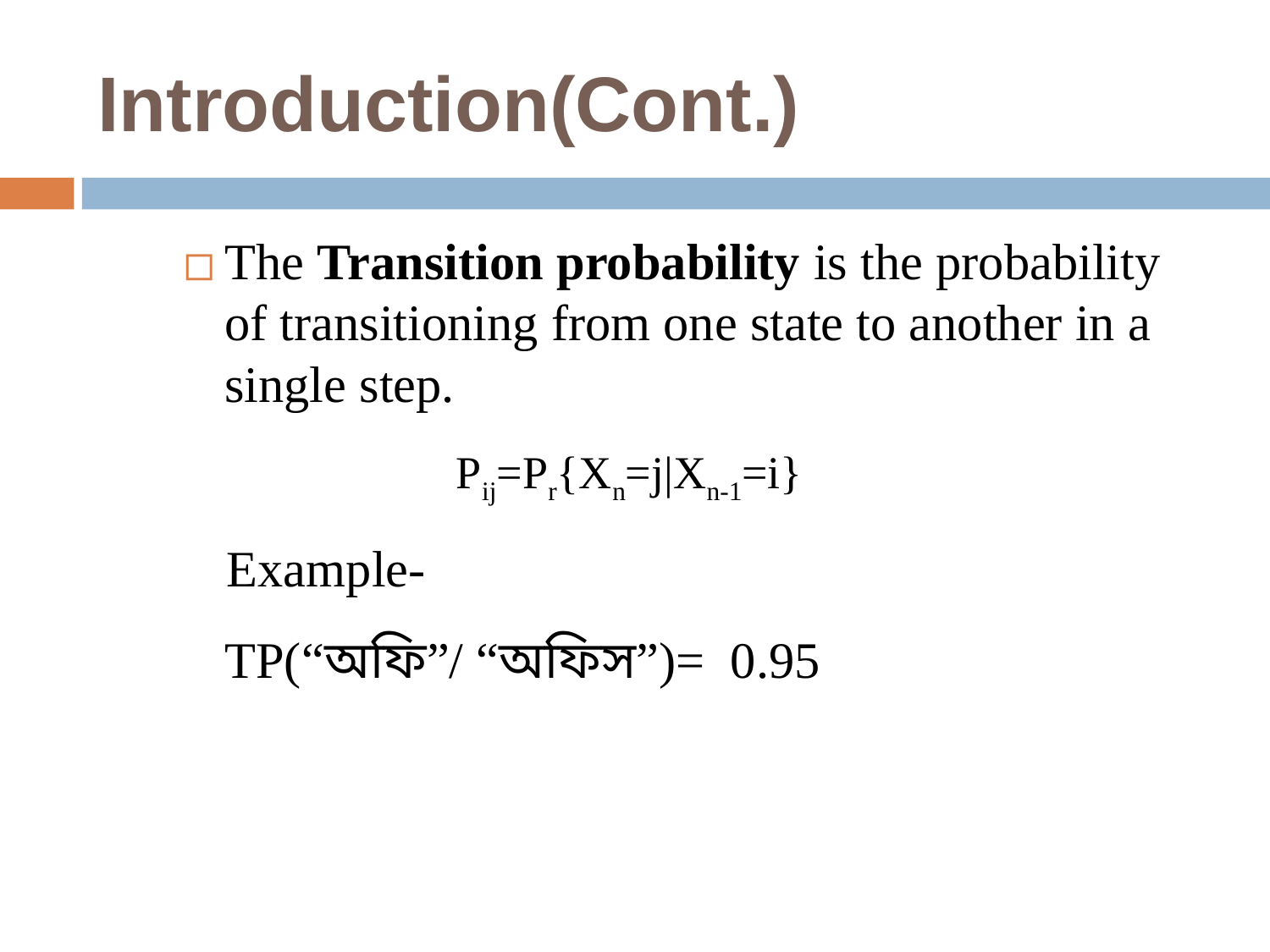

# Introduction(Cont.)
The Transition probability is the probability of transitioning from one state to another in a single step.
Pij=Pr{Xn=j|Xn-1=i}
          Example-
	TP(“অফি”/ “অফিস”)=  0.95